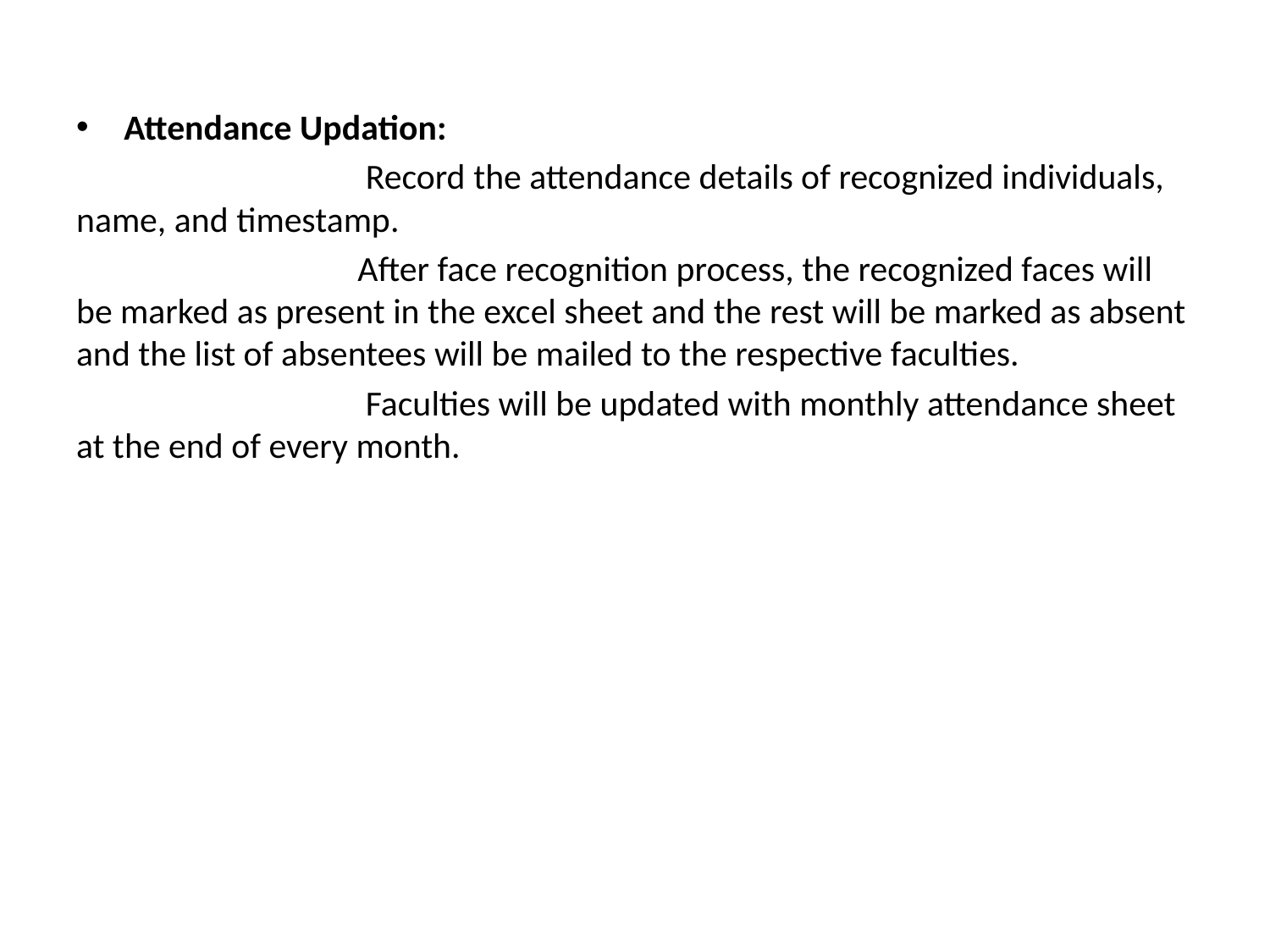

Attendance Updation:
                                    Record the attendance details of recognized individuals, name, and timestamp.
                                   After face recognition process, the recognized faces will be marked as present in the excel sheet and the rest will be marked as absent and the list of absentees will be mailed to the respective faculties.
                                    Faculties will be updated with monthly attendance sheet at the end of every month.